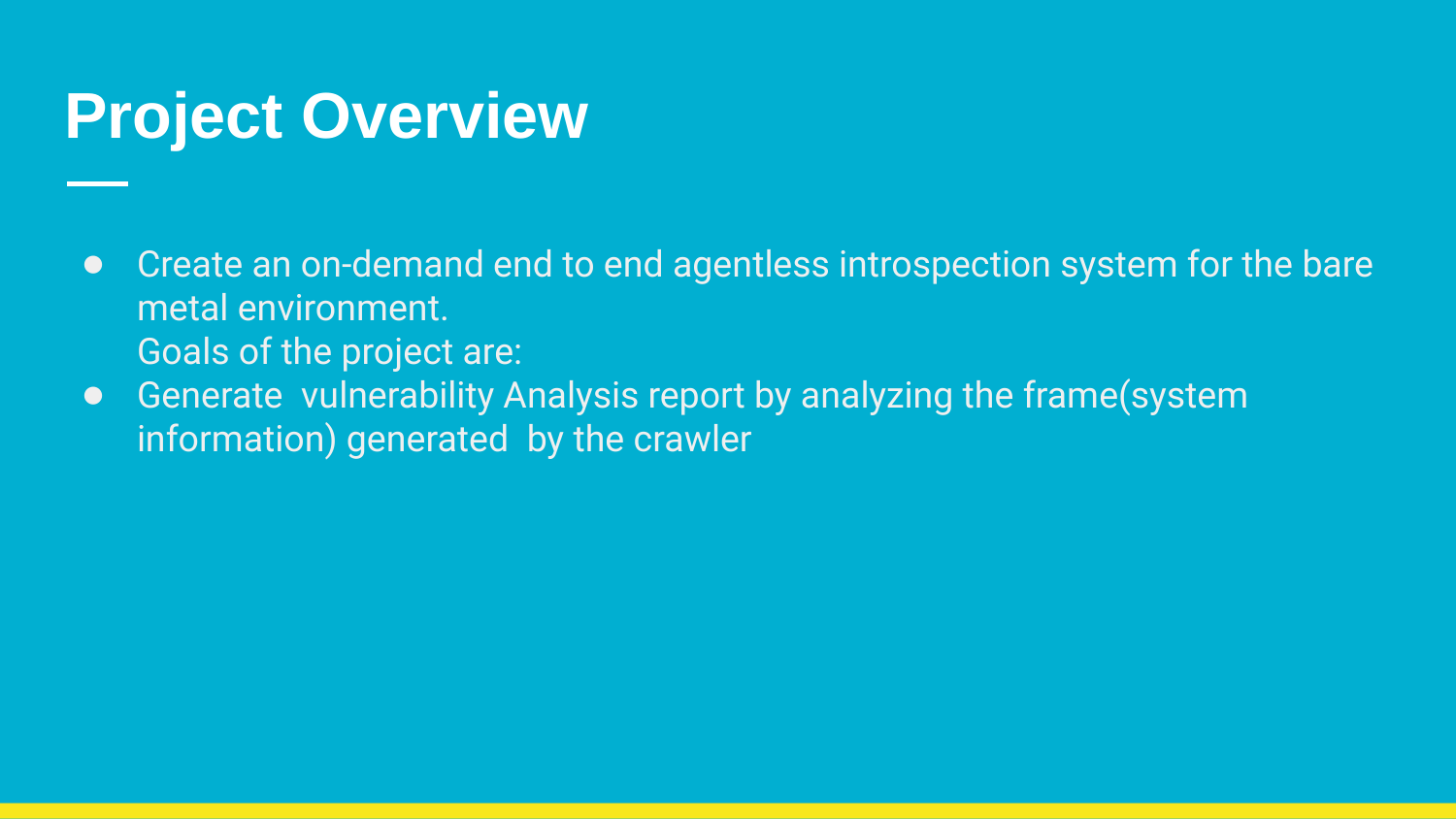

# Project Overview
Create an on-demand end to end agentless introspection system for the bare metal environment.
Goals of the project are:
Generate  vulnerability Analysis report by analyzing the frame(system information) generated  by the crawler